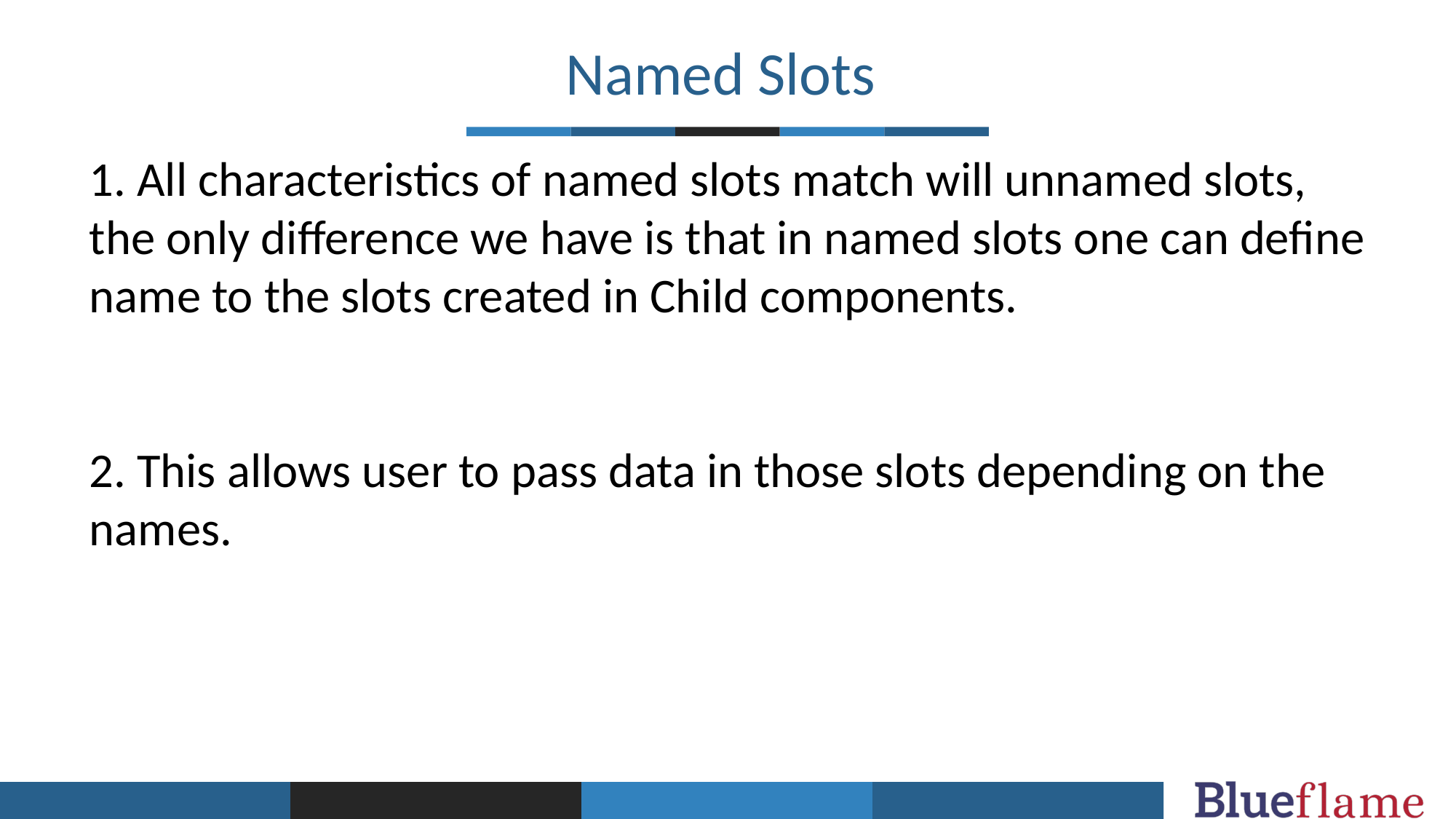

Named Slots

1. All characteristics of named slots match will unnamed slots, the only difference we have is that in named slots one can define name to the slots created in Child components.

2. This allows user to pass data in those slots depending on the names.